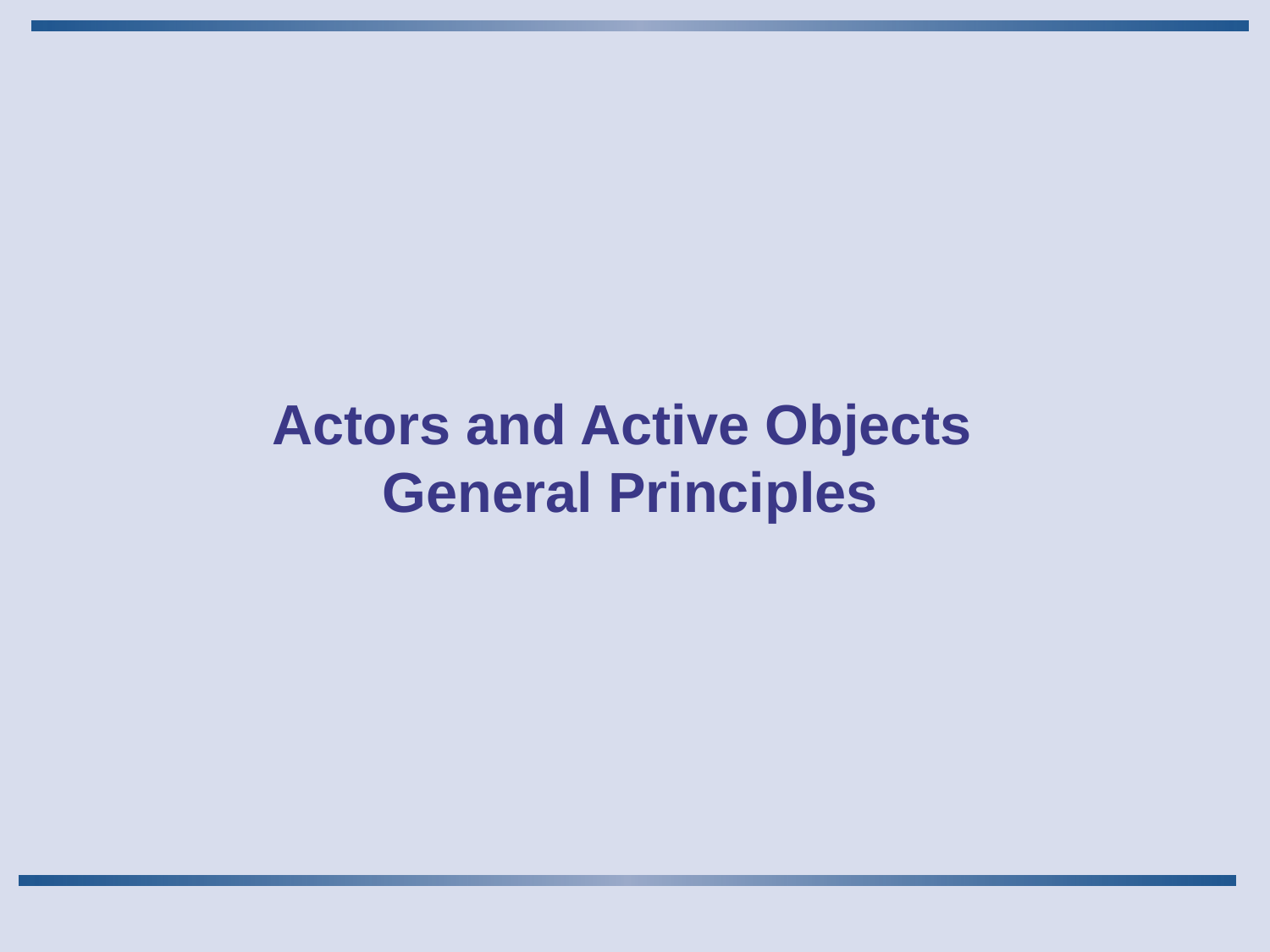

# Actors and Active Objects General Principles